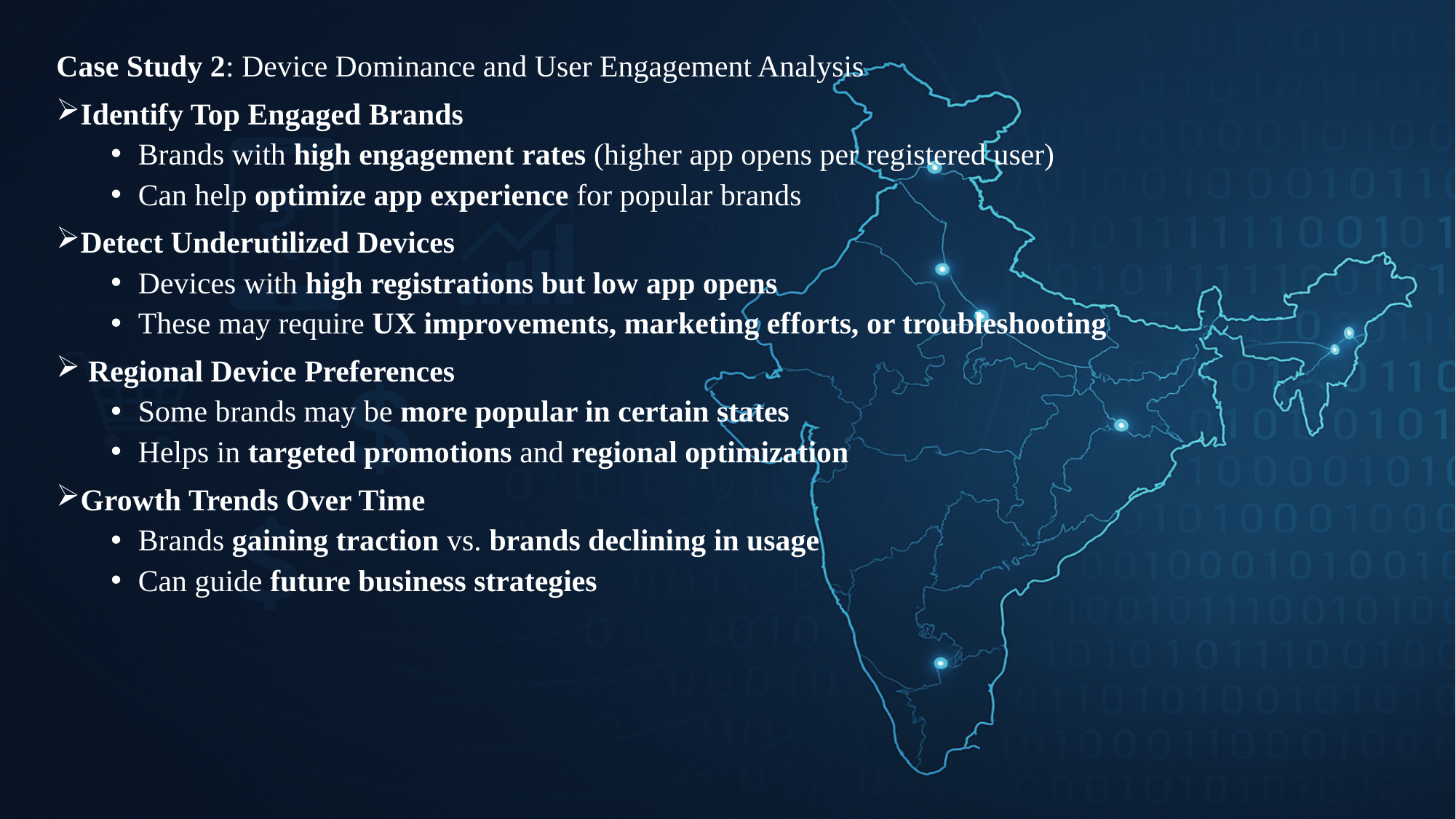

Case Study 2: Device Dominance and User Engagement Analysis
Identify Top Engaged Brands
Brands with high engagement rates (higher app opens per registered user)
Can help optimize app experience for popular brands
Detect Underutilized Devices
Devices with high registrations but low app opens
These may require UX improvements, marketing efforts, or troubleshooting
 Regional Device Preferences
Some brands may be more popular in certain states
Helps in targeted promotions and regional optimization
Growth Trends Over Time
Brands gaining traction vs. brands declining in usage
Can guide future business strategies